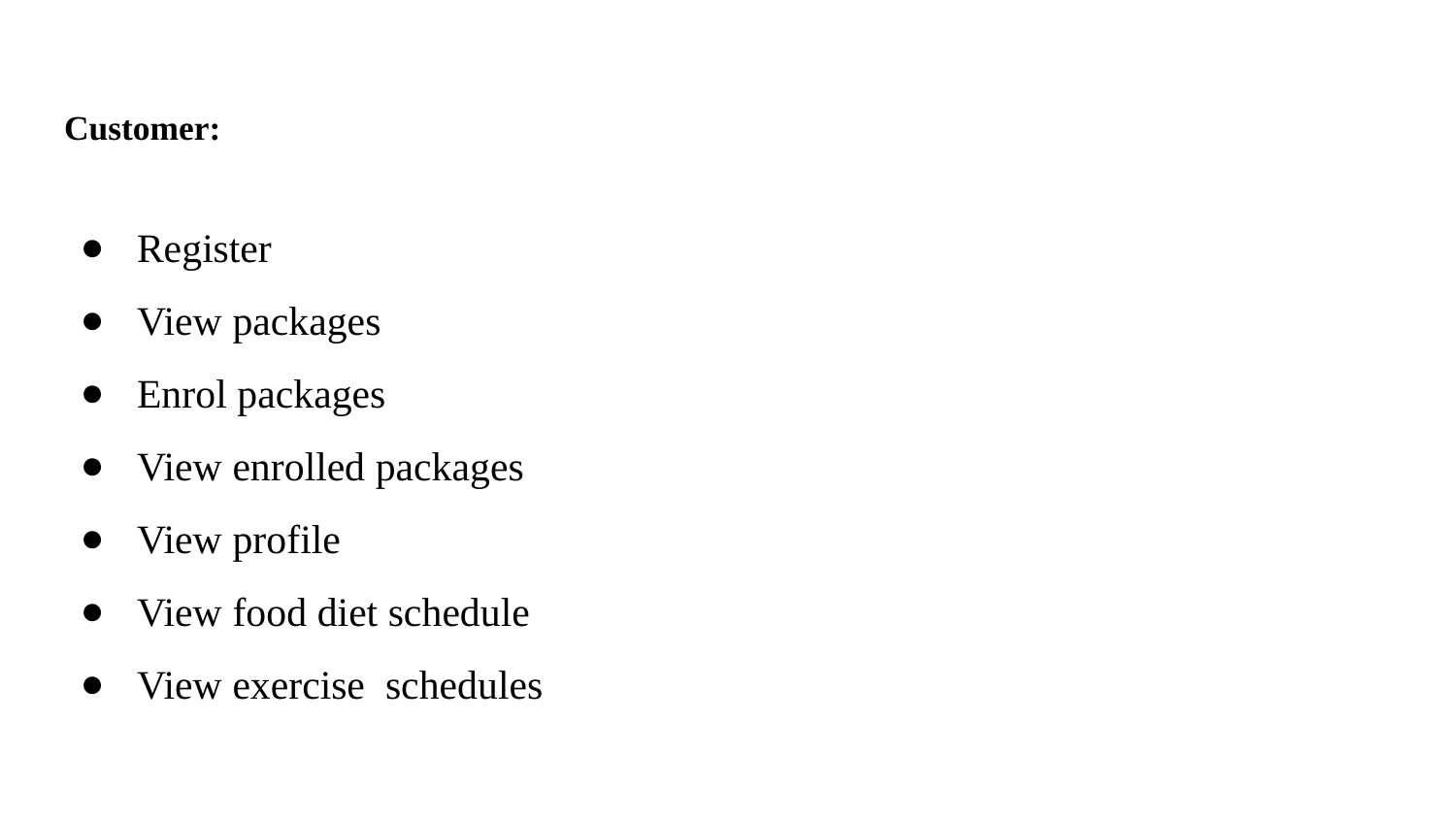

# Customer:
Register
View packages
Enrol packages
View enrolled packages
View profile
View food diet schedule
View exercise  schedules